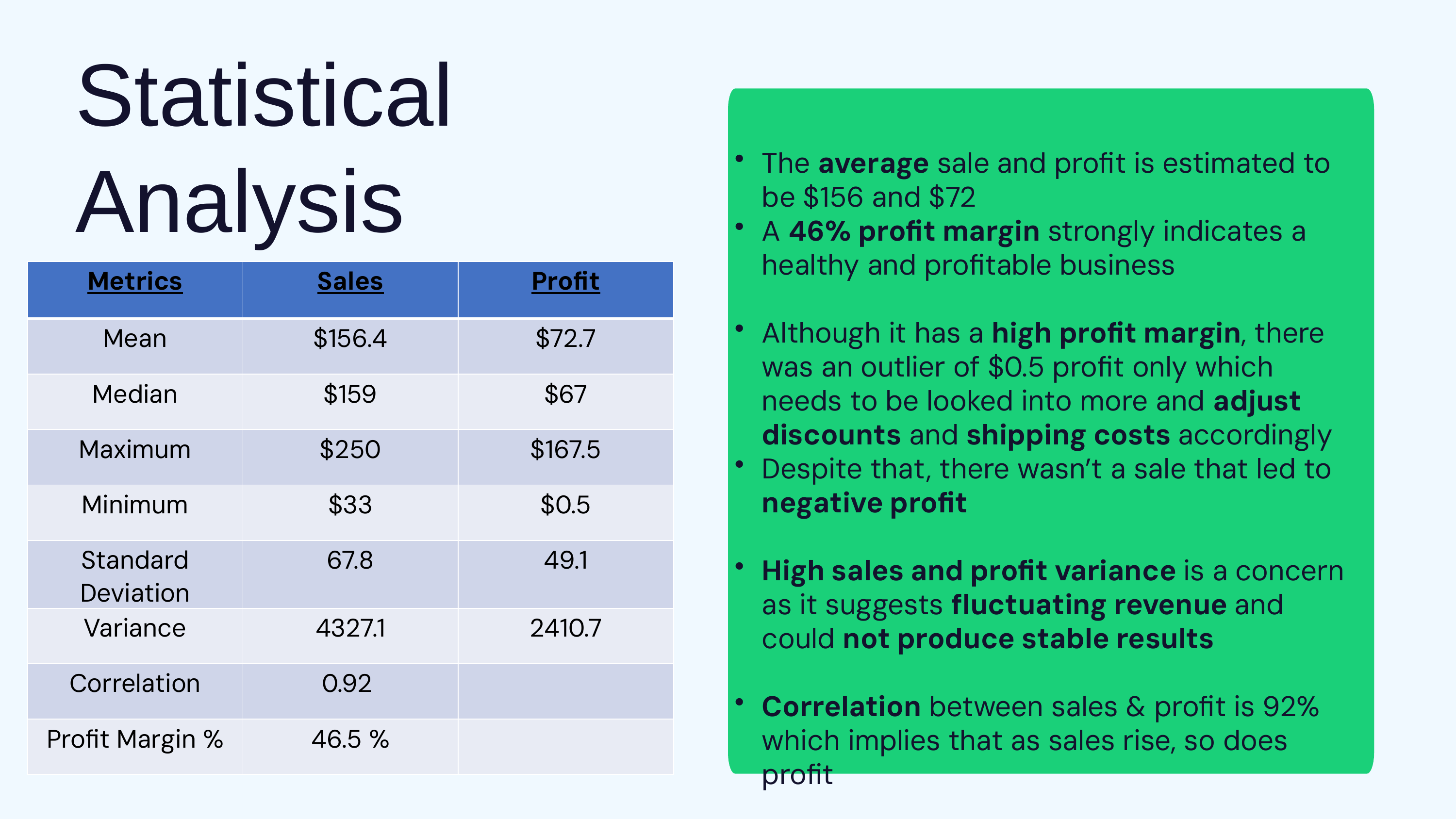

Statistical Analysis

The average sale and profit is estimated to be $156 and $72
A 46% profit margin strongly indicates a healthy and profitable business

Although it has a high profit margin, there was an outlier of $0.5 profit only which needs to be looked into more and adjust discounts and shipping costs accordingly
Despite that, there wasn’t a sale that led to negative profit

High sales and profit variance is a concern as it suggests fluctuating revenue and could not produce stable results

Correlation between sales & profit is 92% which implies that as sales rise, so does profit
| Metrics | Sales | Profit |
| --- | --- | --- |
| Mean | $156.4 | $72.7 |
| Median | $159 | $67 |
| Maximum | $250 | $167.5 |
| Minimum | $33 | $0.5 |
| Standard Deviation | 67.8 | 49.1 |
| Variance | 4327.1 | 2410.7 |
| Correlation | 0.92 |  |
| Profit Margin % | 46.5 % |  |